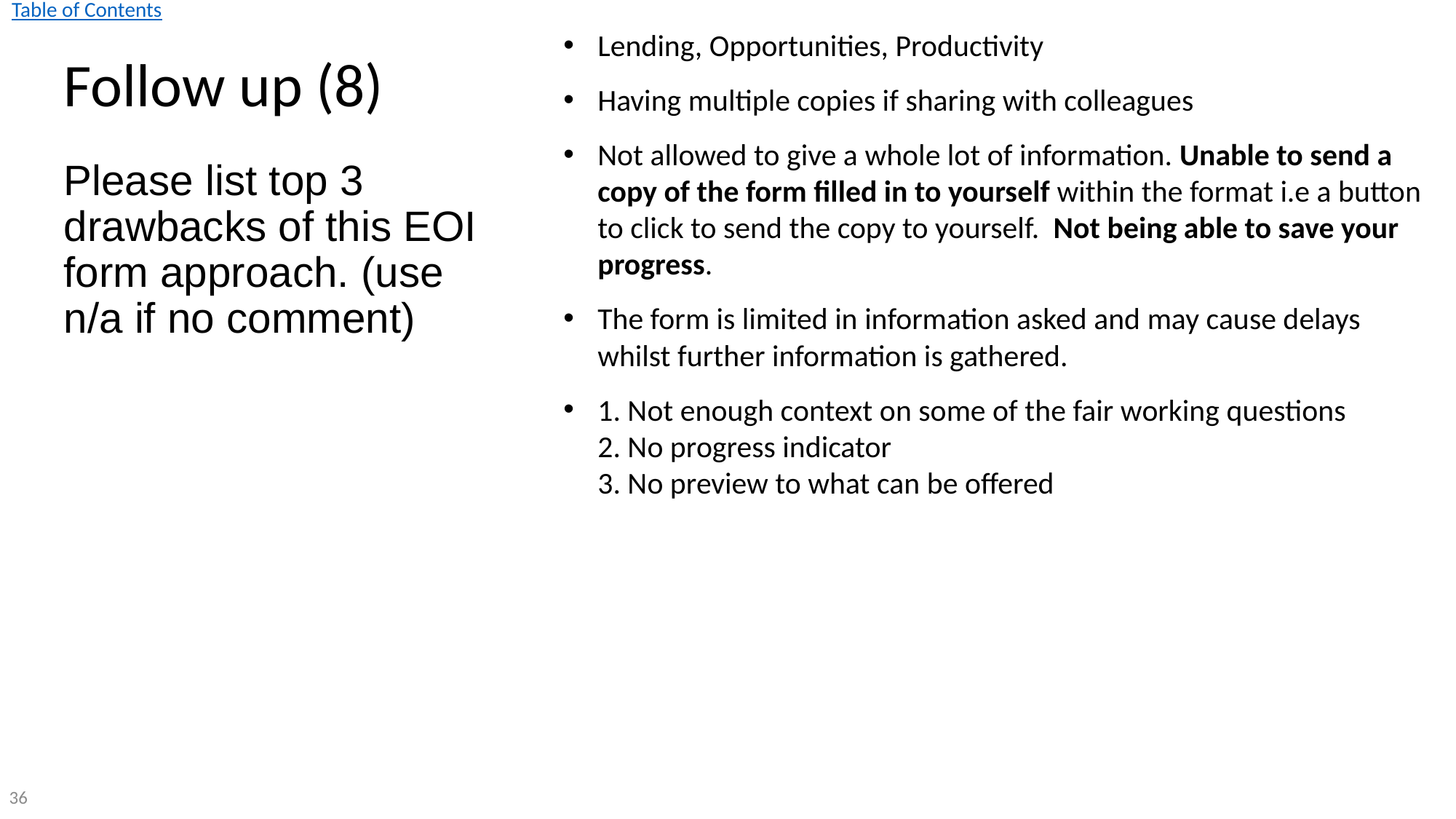

# Follow up (8)
Lending, Opportunities, Productivity
Having multiple copies if sharing with colleagues
Not allowed to give a whole lot of information. Unable to send a copy of the form filled in to yourself within the format i.e a button to click to send the copy to yourself.  Not being able to save your progress.
The form is limited in information asked and may cause delays whilst further information is gathered.
1. Not enough context on some of the fair working questions
2. No progress indicator
3. No preview to what can be offered
Please list top 3 drawbacks of this EOI form approach. (use n/a if no comment)
36